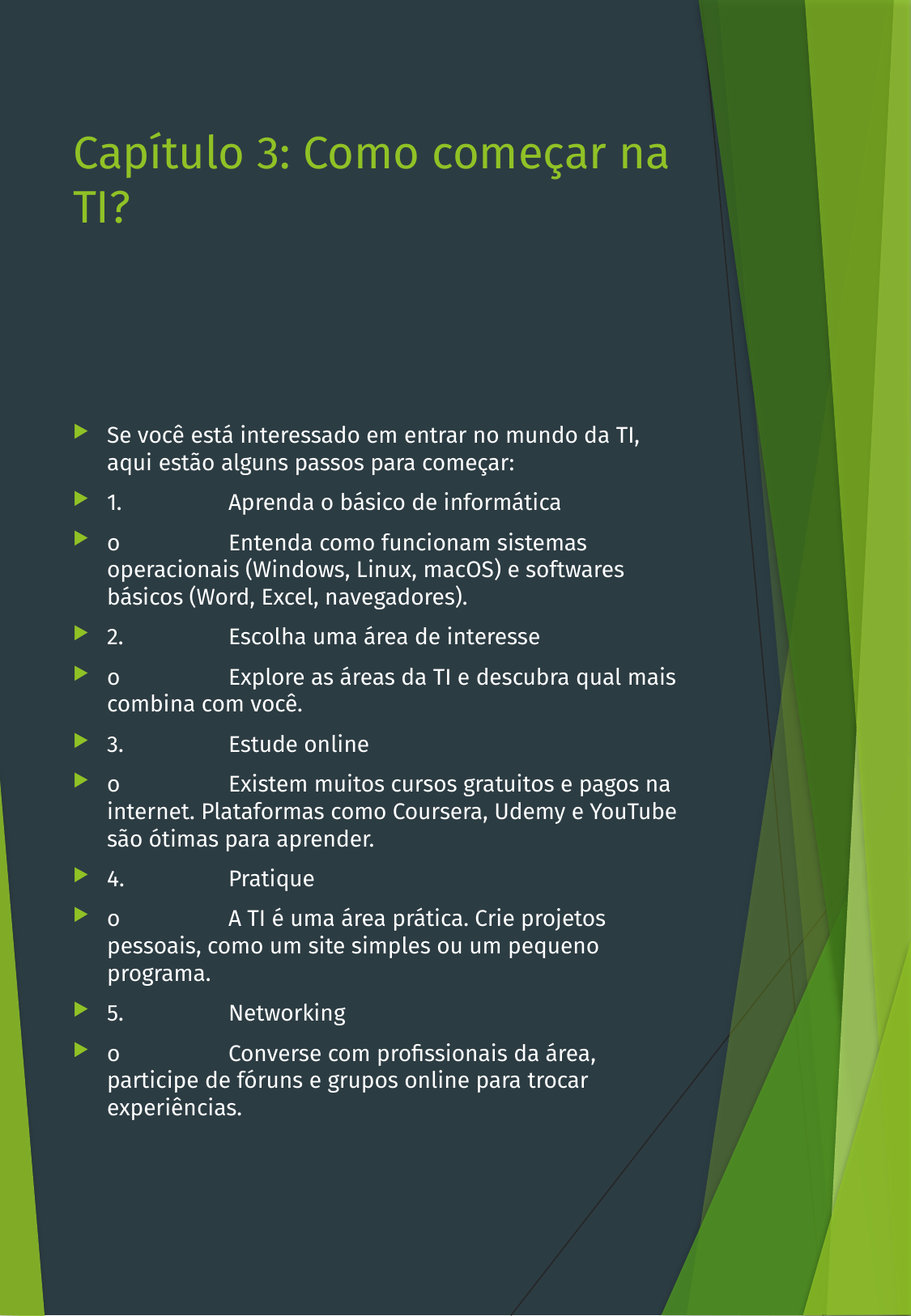

# Capítulo 3: Como começar na TI?
Se você está interessado em entrar no mundo da TI, aqui estão alguns passos para começar:
1.	Aprenda o básico de informática
o	Entenda como funcionam sistemas operacionais (Windows, Linux, macOS) e softwares básicos (Word, Excel, navegadores).
2.	Escolha uma área de interesse
o	Explore as áreas da TI e descubra qual mais combina com você.
3.	Estude online
o	Existem muitos cursos gratuitos e pagos na internet. Plataformas como Coursera, Udemy e YouTube são ótimas para aprender.
4.	Pratique
o	A TI é uma área prática. Crie projetos pessoais, como um site simples ou um pequeno programa.
5.	Networking
o	Converse com profissionais da área, participe de fóruns e grupos online para trocar experiências.